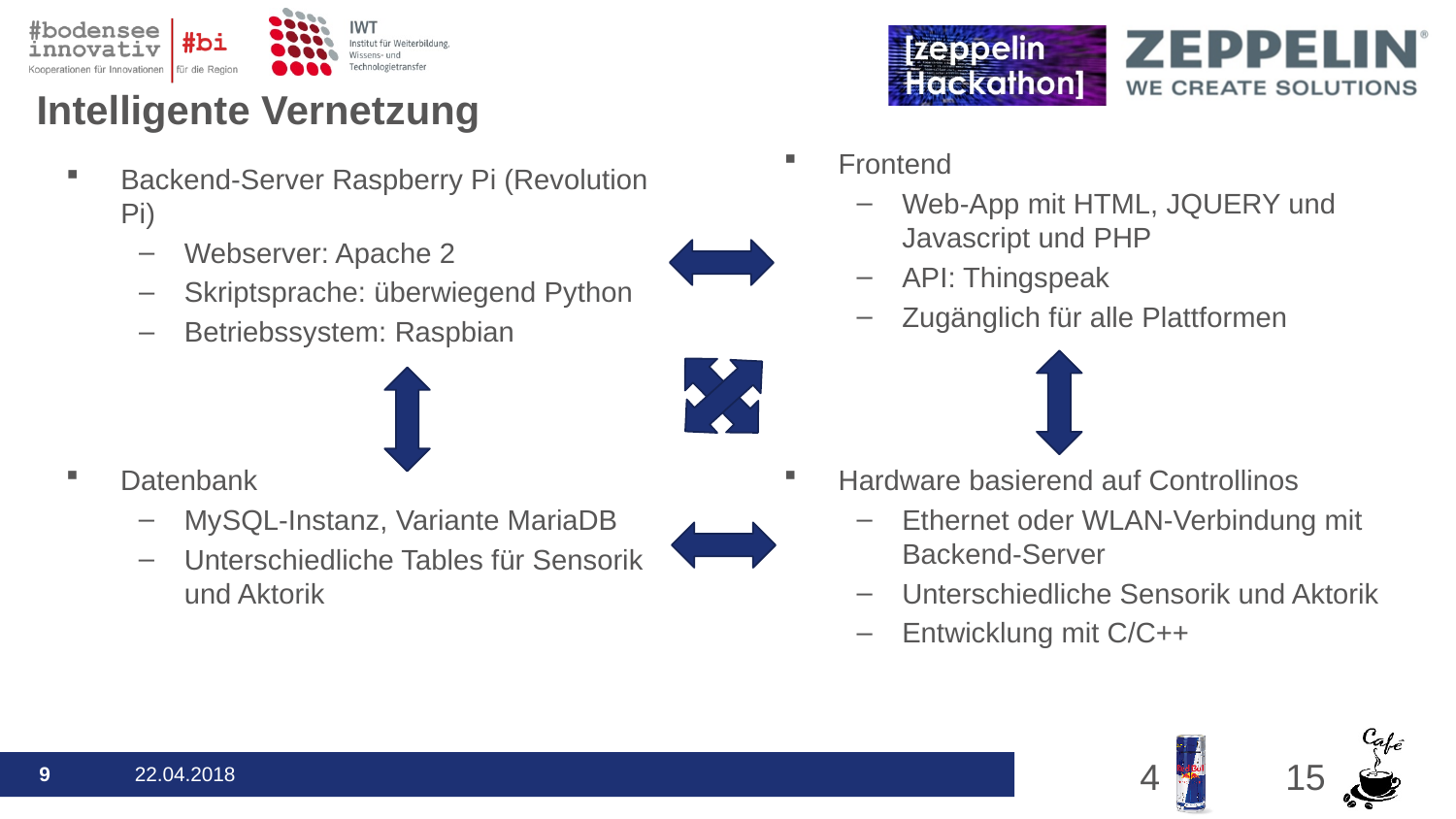

Intelligente Vernetzung
Frontend
Web-App mit HTML, JQUERY und Javascript und PHP
API: Thingspeak
Zugänglich für alle Plattformen
Backend-Server Raspberry Pi (Revolution Pi)
Webserver: Apache 2
Skriptsprache: überwiegend Python
Betriebssystem: Raspbian

Datenbank
MySQL-Instanz, Variante MariaDB
Unterschiedliche Tables für Sensorik und Aktorik
Hardware basierend auf Controllinos
Ethernet oder WLAN-Verbindung mit Backend-Server
Unterschiedliche Sensorik und Aktorik
Entwicklung mit C/C++

4	15
9
22.04.2018